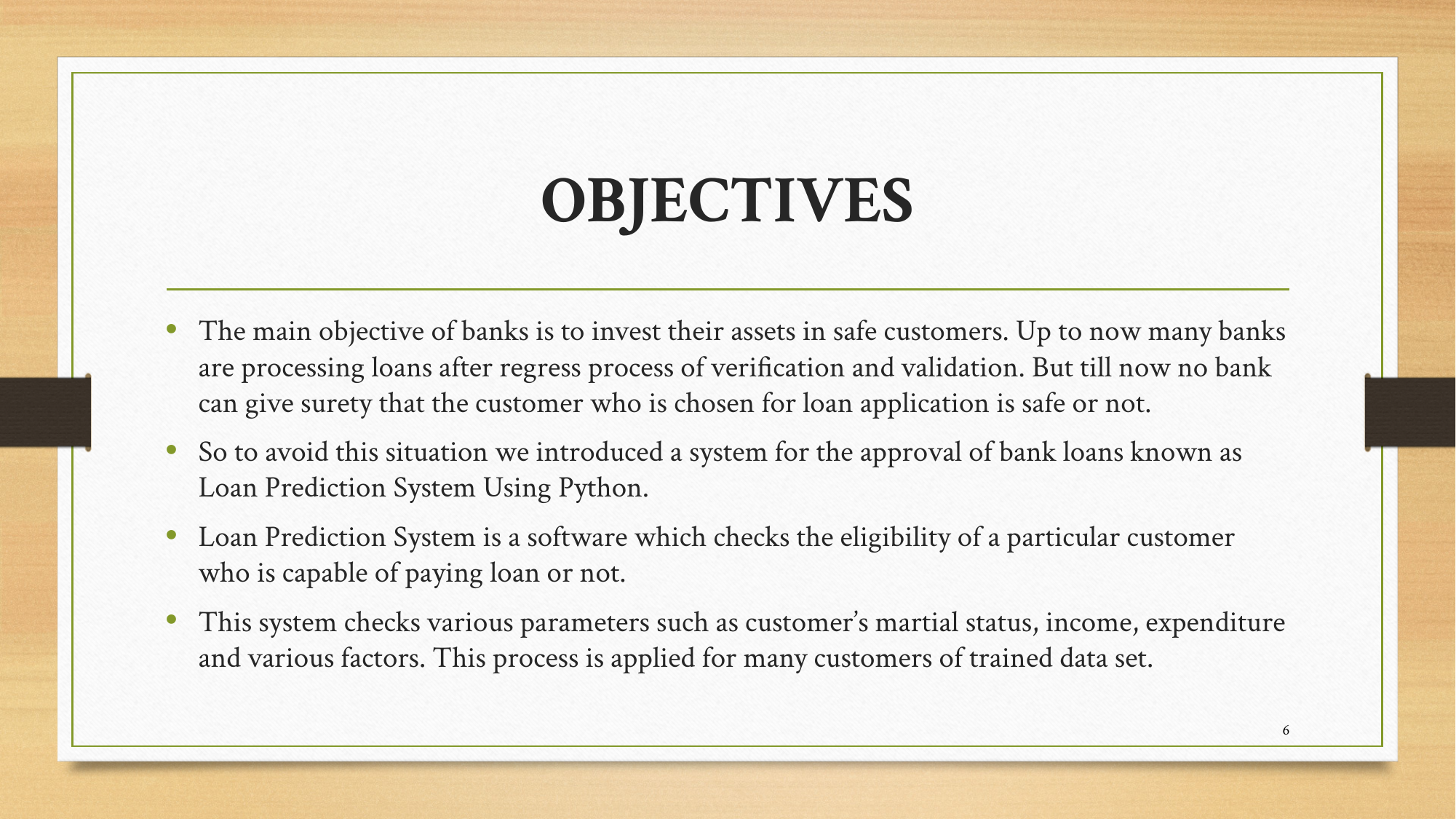

# OBJECTIVES
The main objective of banks is to invest their assets in safe customers. Up to now many banks are processing loans after regress process of verification and validation. But till now no bank can give surety that the customer who is chosen for loan application is safe or not.
So to avoid this situation we introduced a system for the approval of bank loans known as Loan Prediction System Using Python.
Loan Prediction System is a software which checks the eligibility of a particular customer who is capable of paying loan or not.
This system checks various parameters such as customer’s martial status, income, expenditure and various factors. This process is applied for many customers of trained data set.
6